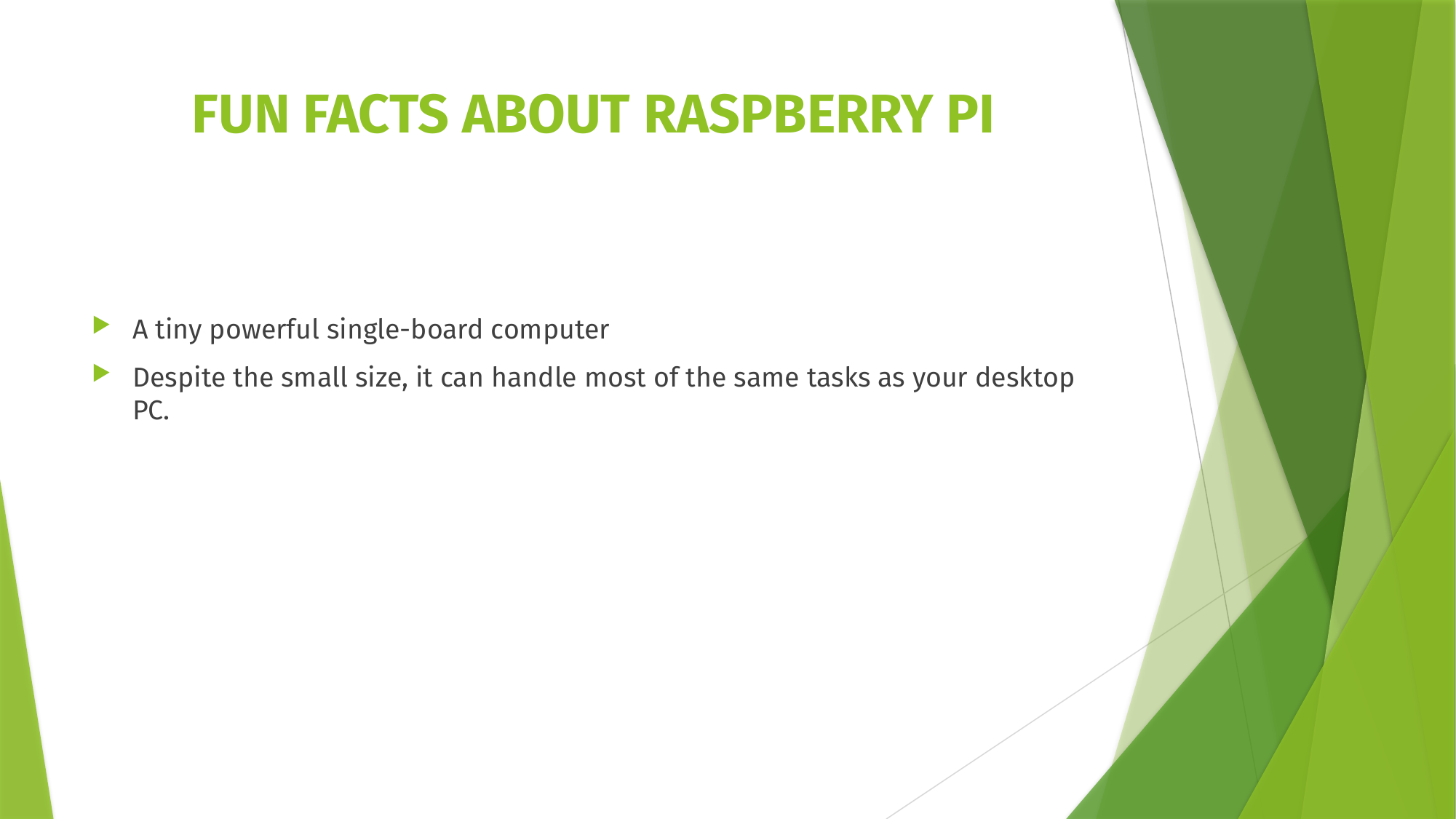

# FUN FACTS ABOUT RASPBERRY PI

A tiny powerful single-board computer
Despite the small size, it can handle most of the same tasks as your desktop PC.